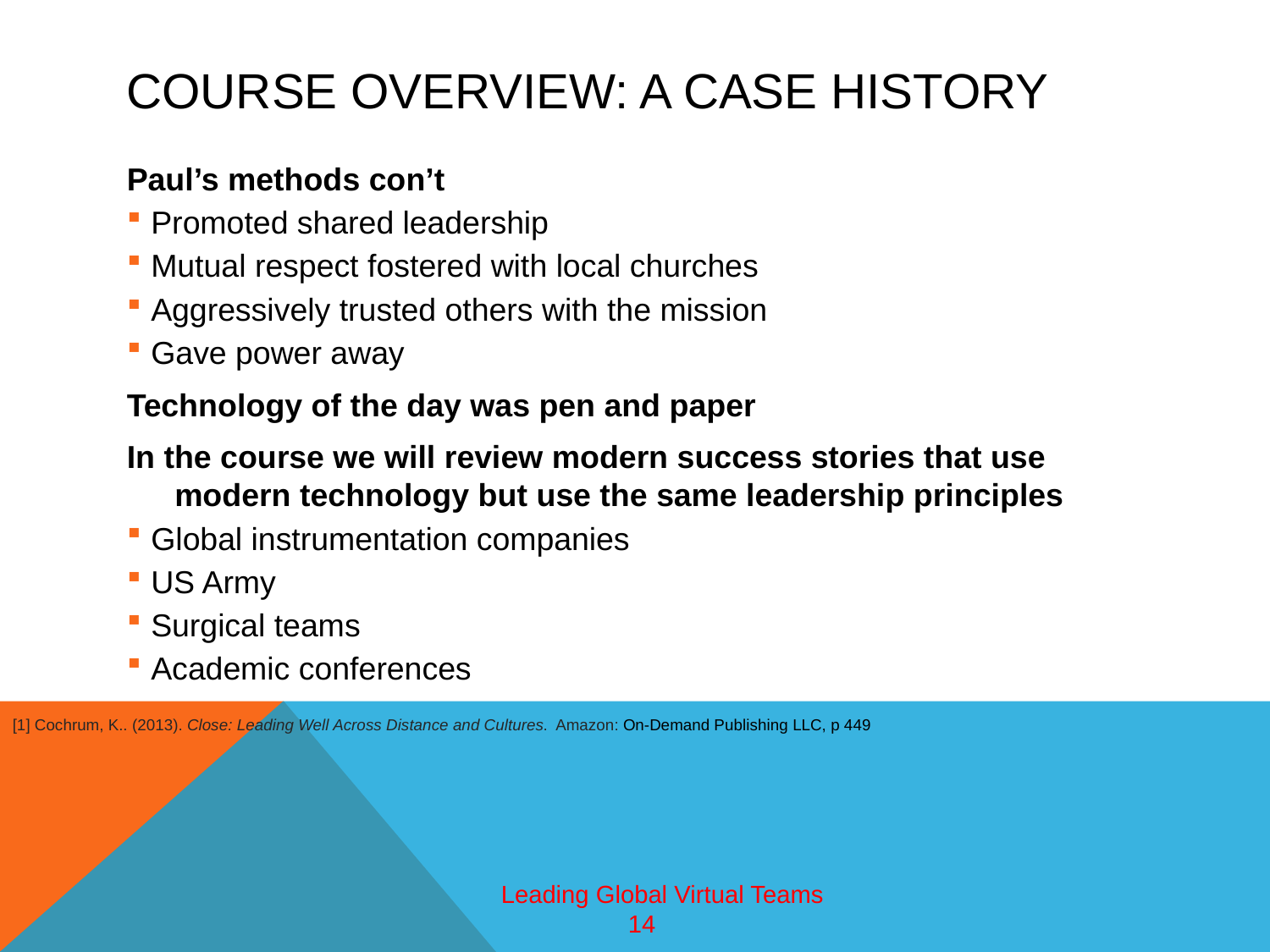

# Course overview: A Case history
Paul’s methods con’t
Promoted shared leadership
Mutual respect fostered with local churches
Aggressively trusted others with the mission
Gave power away
Technology of the day was pen and paper
In the course we will review modern success stories that use modern technology but use the same leadership principles
Global instrumentation companies
US Army
Surgical teams
Academic conferences

[1] Cochrum, K.. (2013). Close: Leading Well Across Distance and Cultures.  Amazon: On-Demand Publishing LLC, p 449